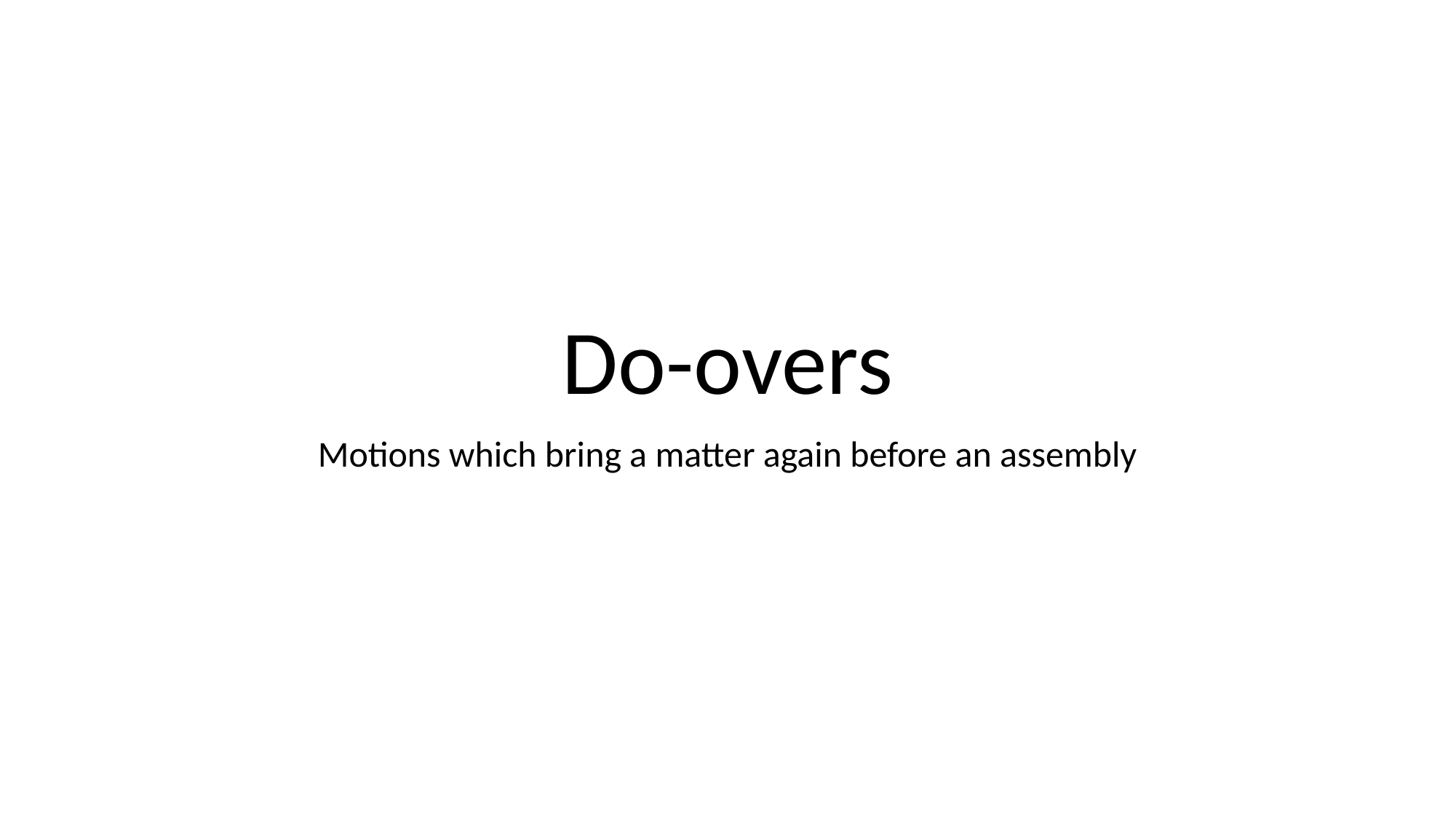

# Do-overs
Motions which bring a matter again before an assembly